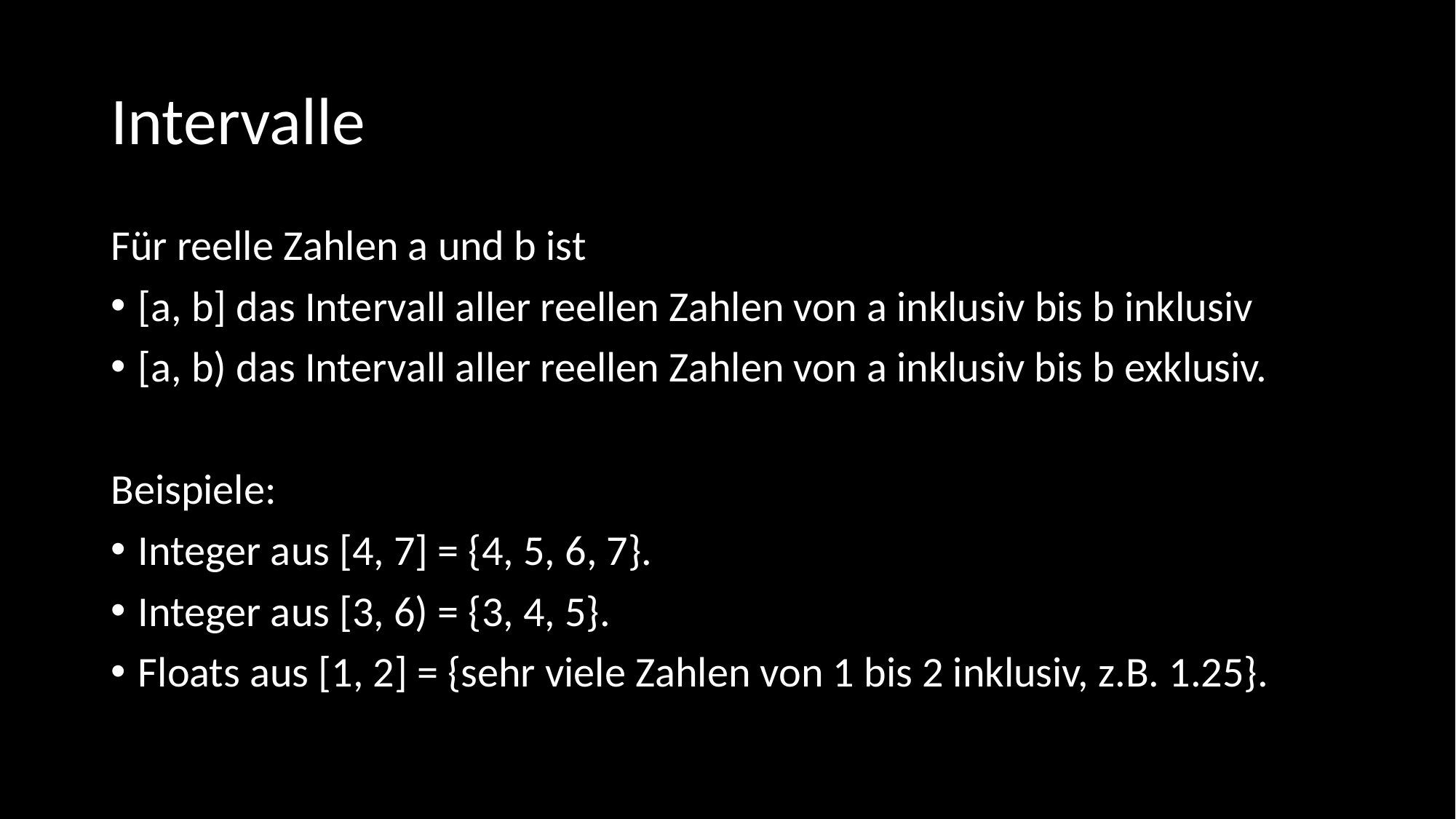

# Intervalle
Für reelle Zahlen a und b ist
[a, b] das Intervall aller reellen Zahlen von a inklusiv bis b inklusiv
[a, b) das Intervall aller reellen Zahlen von a inklusiv bis b exklusiv.

Beispiele:
Integer aus [4, 7] = {4, 5, 6, 7}.
Integer aus [3, 6) = {3, 4, 5}.
Floats aus [1, 2] = {sehr viele Zahlen von 1 bis 2 inklusiv, z.B. 1.25}.